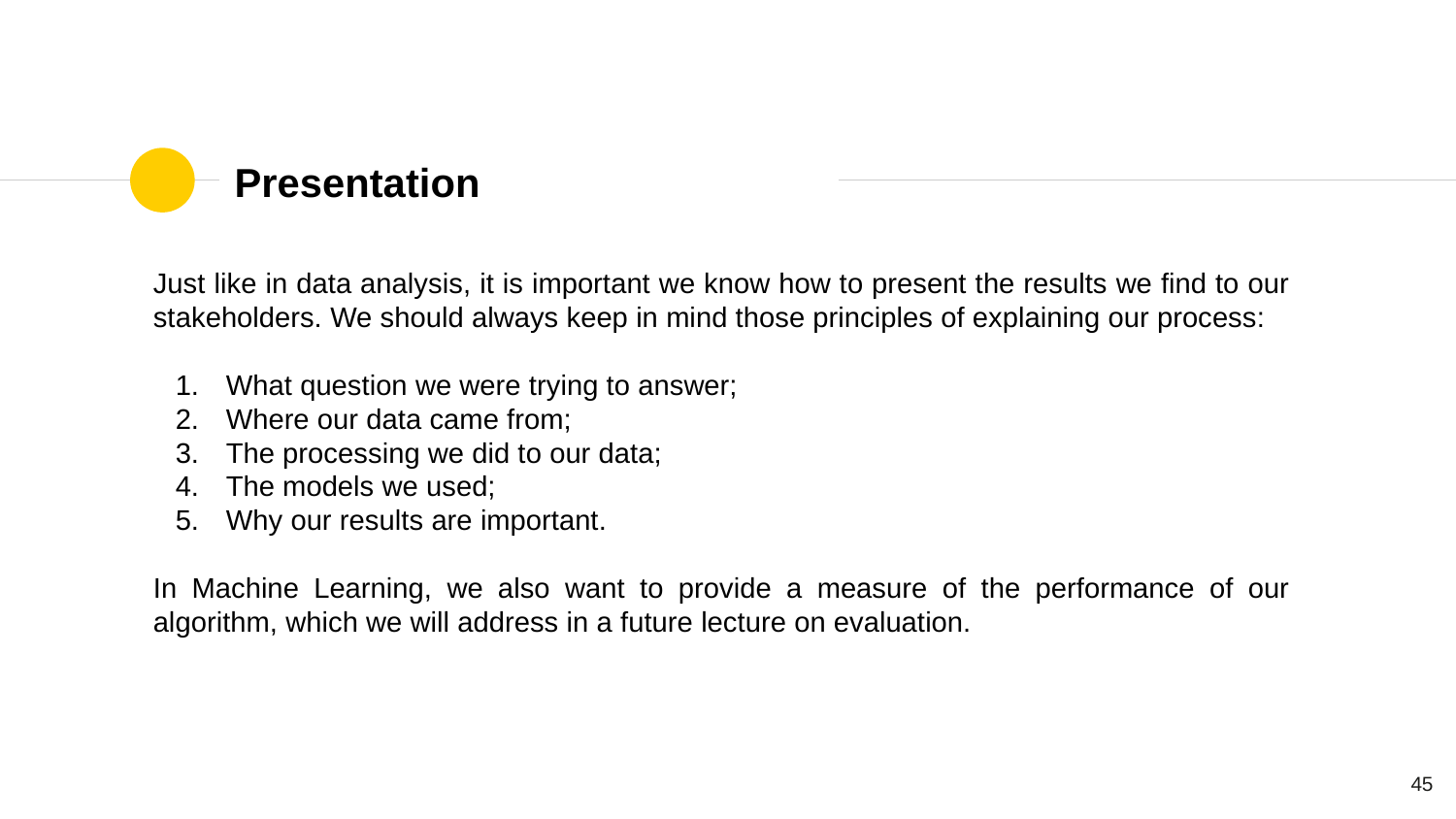

# Presentation
Just like in data analysis, it is important we know how to present the results we find to our stakeholders. We should always keep in mind those principles of explaining our process:

What question we were trying to answer;
Where our data came from;
The processing we did to our data;
The models we used;
Why our results are important.

In Machine Learning, we also want to provide a measure of the performance of our algorithm, which we will address in a future lecture on evaluation.
45